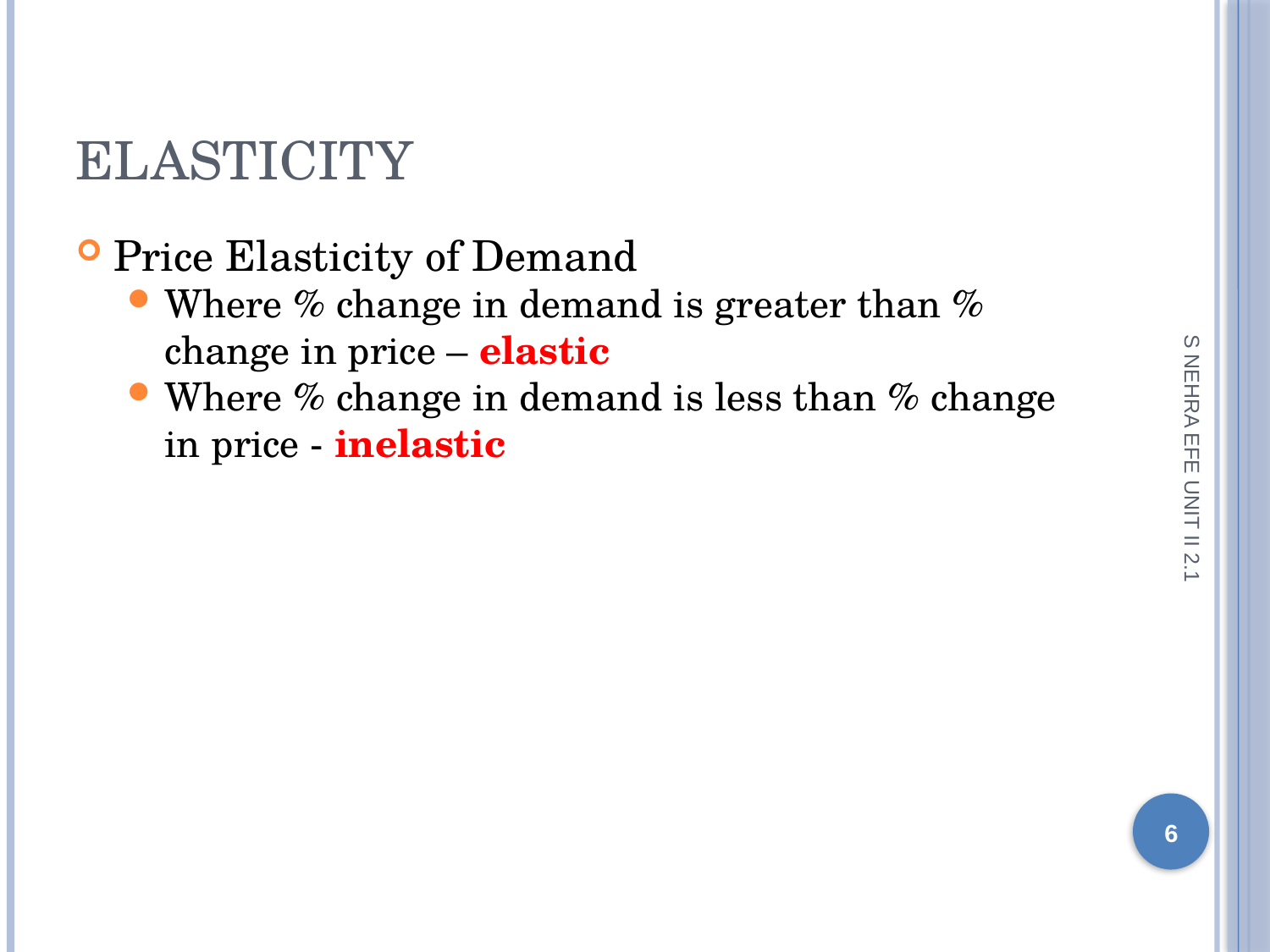

Elasticity
Price Elasticity of Demand
Where % change in demand is greater than % change in price – elastic
Where % change in demand is less than % change in price - inelastic

S NEHRA EFE UNIT II 2.1
6